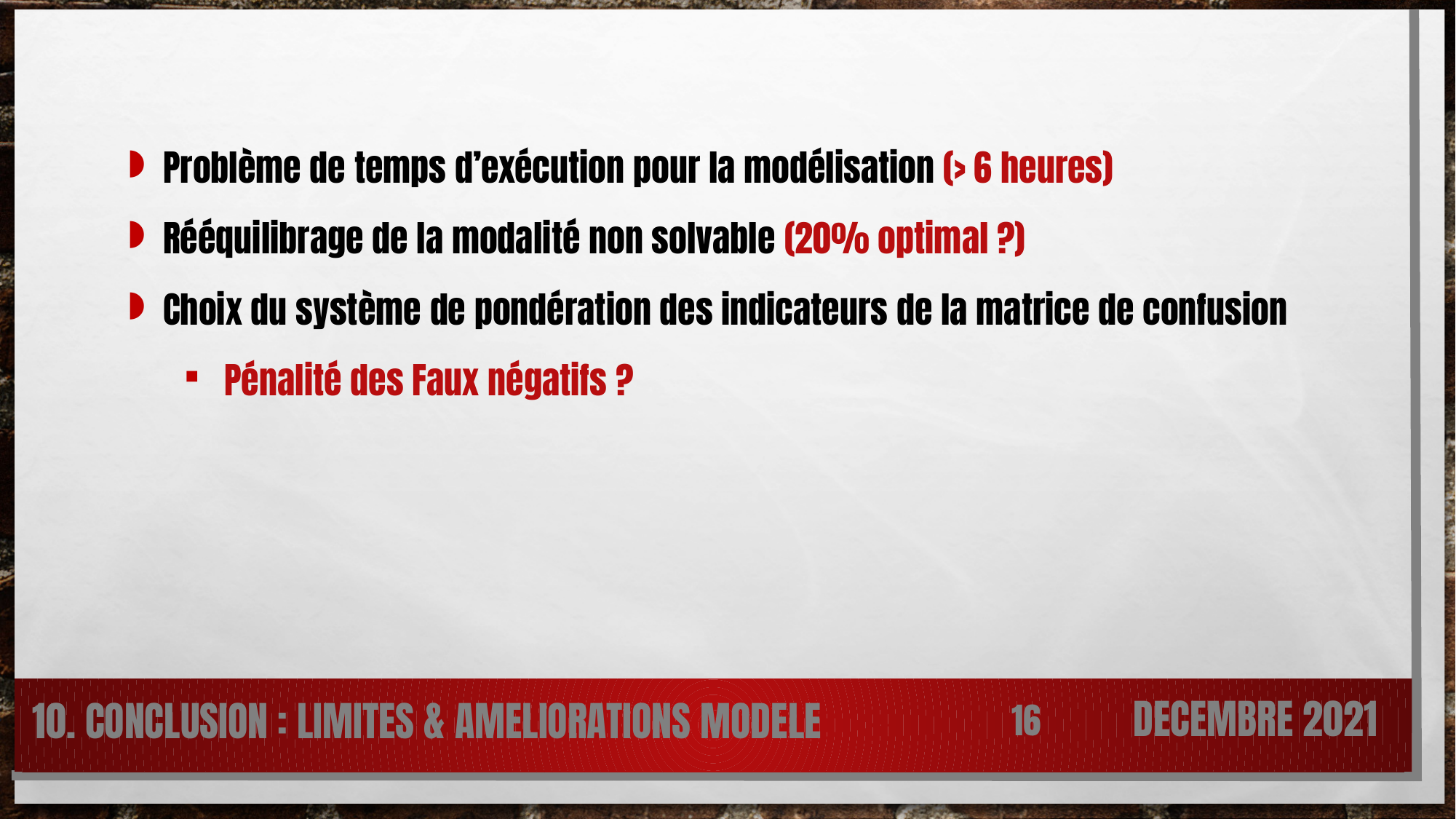

Problème de temps d’exécution pour la modélisation (> 6 heures)
Rééquilibrage de la modalité non solvable (20% optimal ?)
Choix du système de pondération des indicateurs de la matrice de confusion
Pénalité des Faux négatifs ?
DECEMBRE 2021
16
10. Conclusion : Limites & ameliorations modele